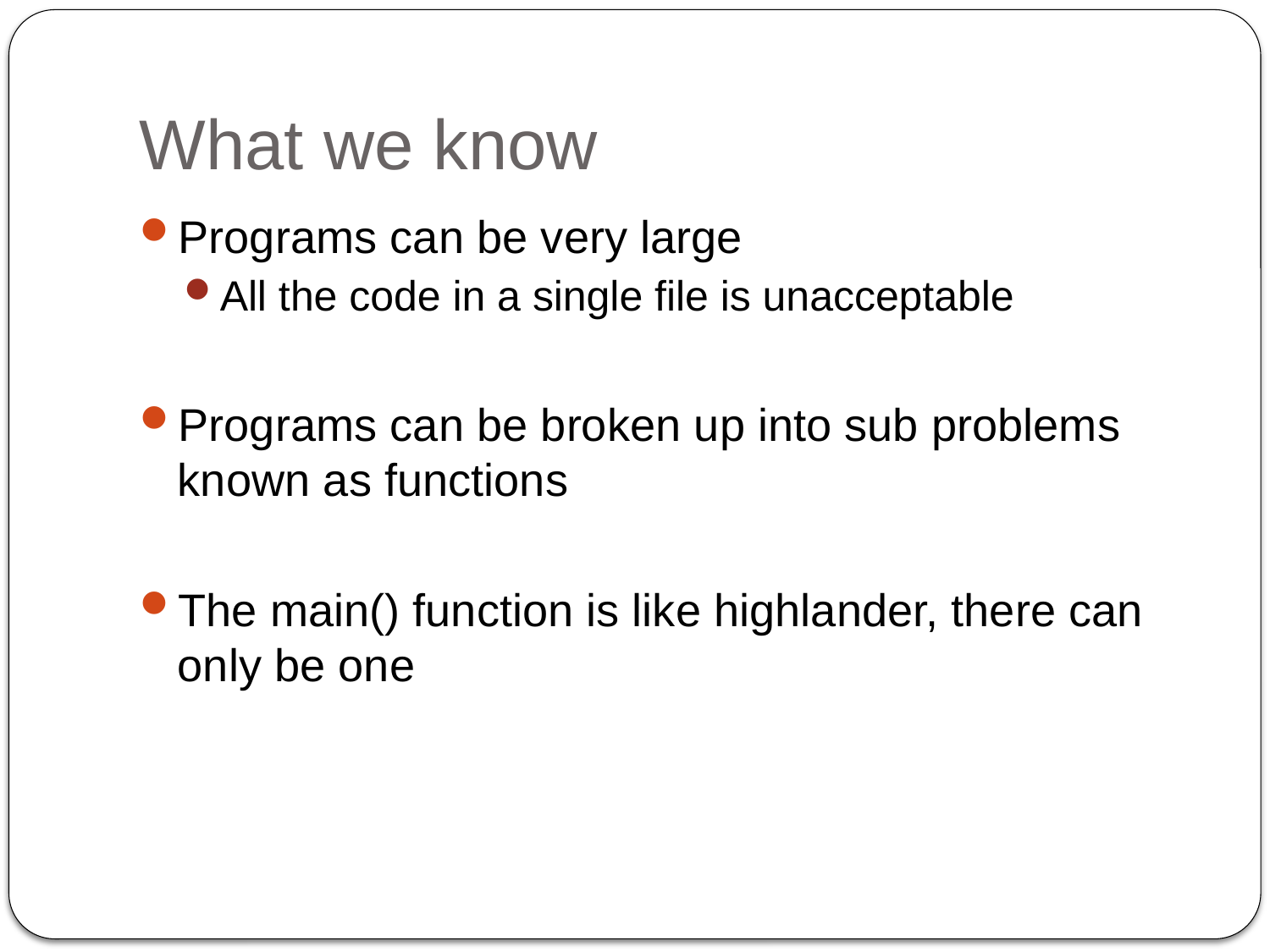

# What we know
Programs can be very large
All the code in a single file is unacceptable

Programs can be broken up into sub problems known as functions

The main() function is like highlander, there can only be one